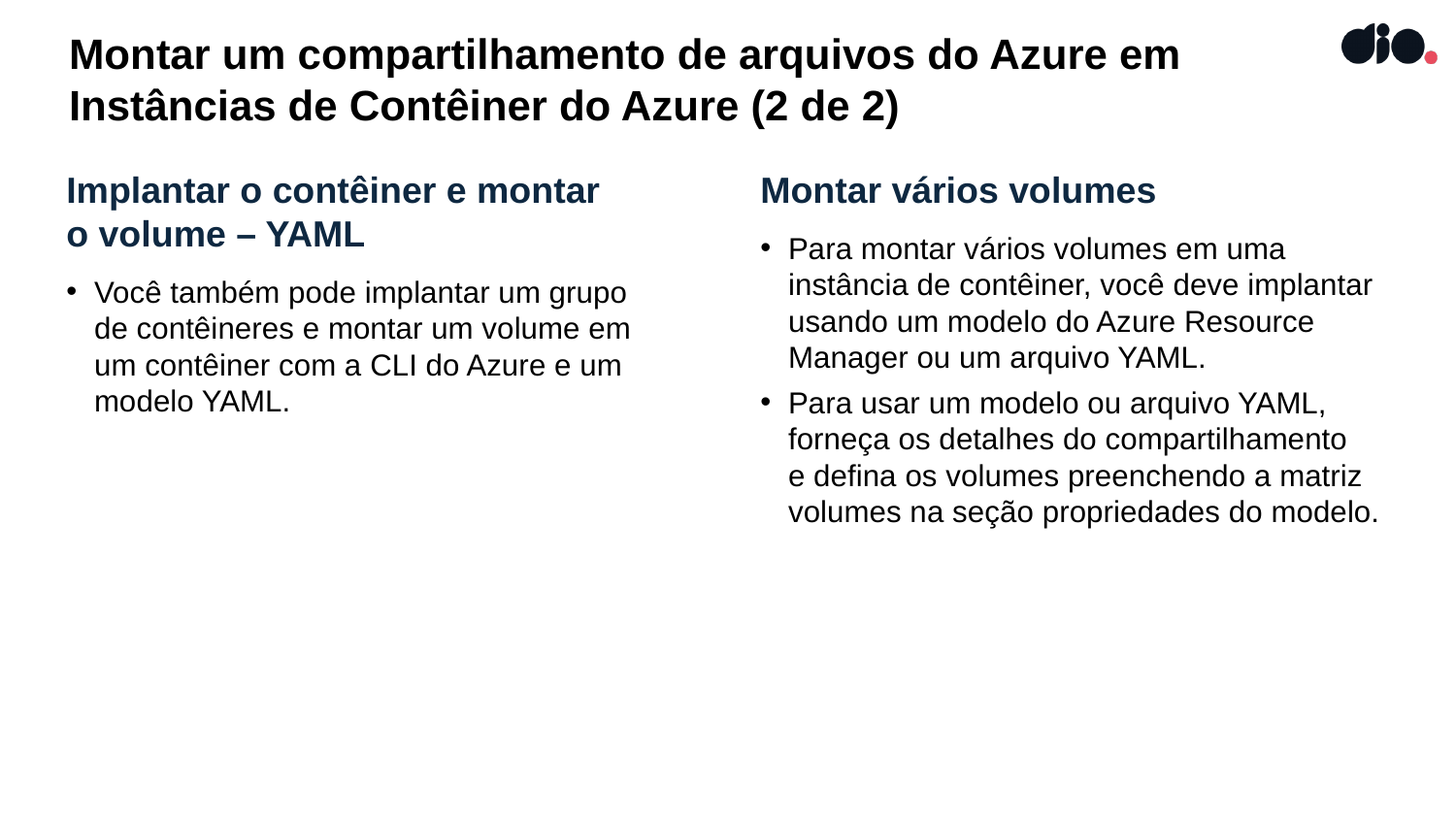

# Montar um compartilhamento de arquivos do Azure em Instâncias de Contêiner do Azure (2 de 2)
Implantar o contêiner e montar
o volume – YAML
Você também pode implantar um grupo
de contêineres e montar um volume em
um contêiner com a CLI do Azure e um modelo YAML.
Montar vários volumes
Para montar vários volumes em uma instância de contêiner, você deve implantar usando um modelo do Azure Resource Manager ou um arquivo YAML.
Para usar um modelo ou arquivo YAML, forneça os detalhes do compartilhamento
e defina os volumes preenchendo a matriz volumes na seção propriedades do modelo.